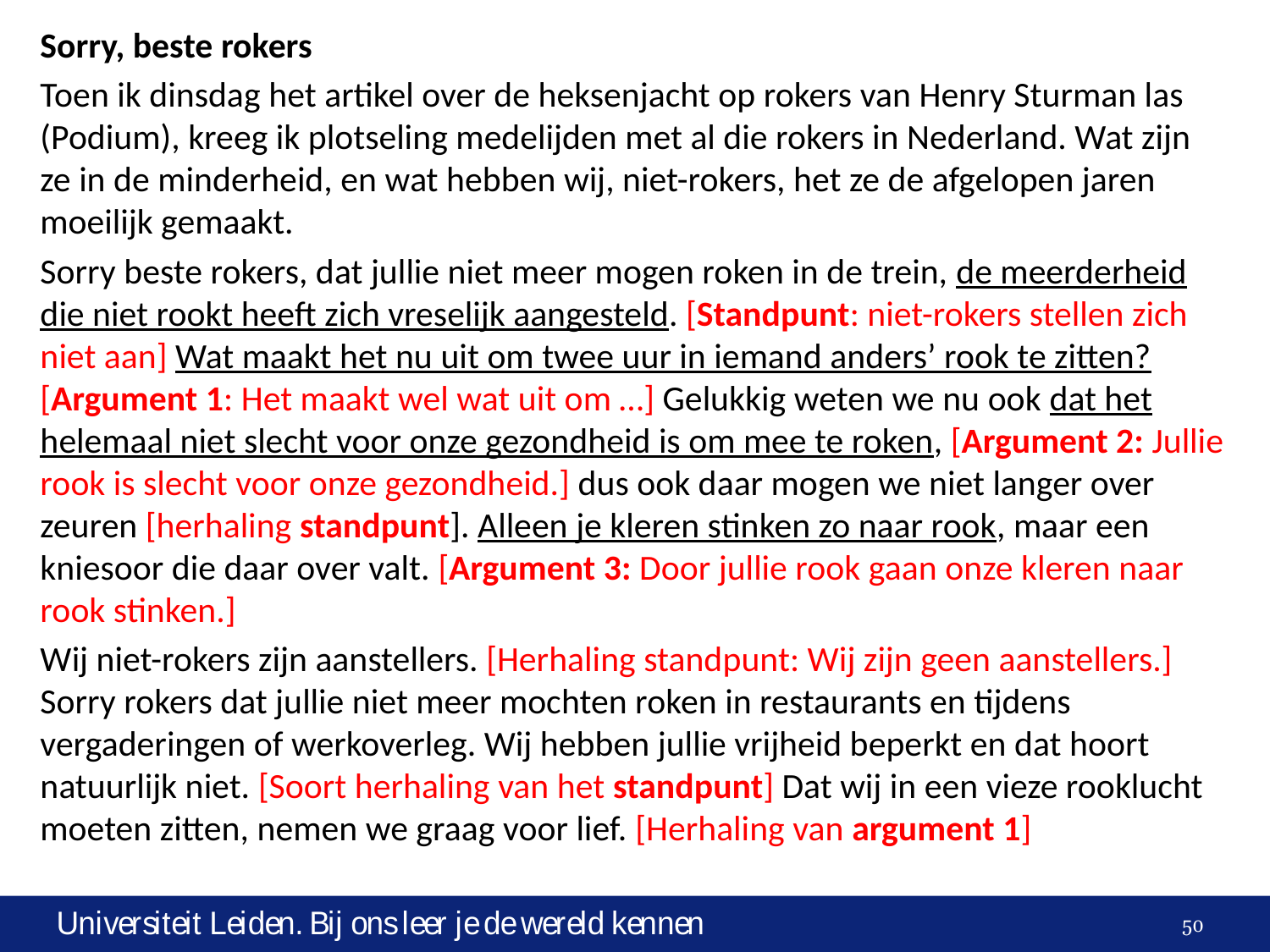

Sorry, beste rokers
Toen ik dinsdag het artikel over de heksenjacht op rokers van Henry Sturman las (Podium), kreeg ik plotseling medelijden met al die rokers in Nederland. Wat zijn ze in de minderheid, en wat hebben wij, niet-rokers, het ze de afgelopen jaren moeilijk gemaakt.
Sorry beste rokers, dat jullie niet meer mogen roken in de trein, de meerderheid die niet rookt heeft zich vreselijk aangesteld. [Standpunt: niet-rokers stellen zich niet aan] Wat maakt het nu uit om twee uur in iemand anders’ rook te zitten? [Argument 1: Het maakt wel wat uit om …] Gelukkig weten we nu ook dat het helemaal niet slecht voor onze gezondheid is om mee te roken, [Argument 2: Jullie rook is slecht voor onze gezondheid.] dus ook daar mogen we niet langer over zeuren [herhaling standpunt]. Alleen je kleren stinken zo naar rook, maar een kniesoor die daar over valt. [Argument 3: Door jullie rook gaan onze kleren naar rook stinken.]
Wij niet-rokers zijn aanstellers. [Herhaling standpunt: Wij zijn geen aanstellers.] Sorry rokers dat jullie niet meer mochten roken in restaurants en tijdens vergaderingen of werkoverleg. Wij hebben jullie vrijheid beperkt en dat hoort natuurlijk niet. [Soort herhaling van het standpunt] Dat wij in een vieze rooklucht moeten zitten, nemen we graag voor lief. [Herhaling van argument 1]